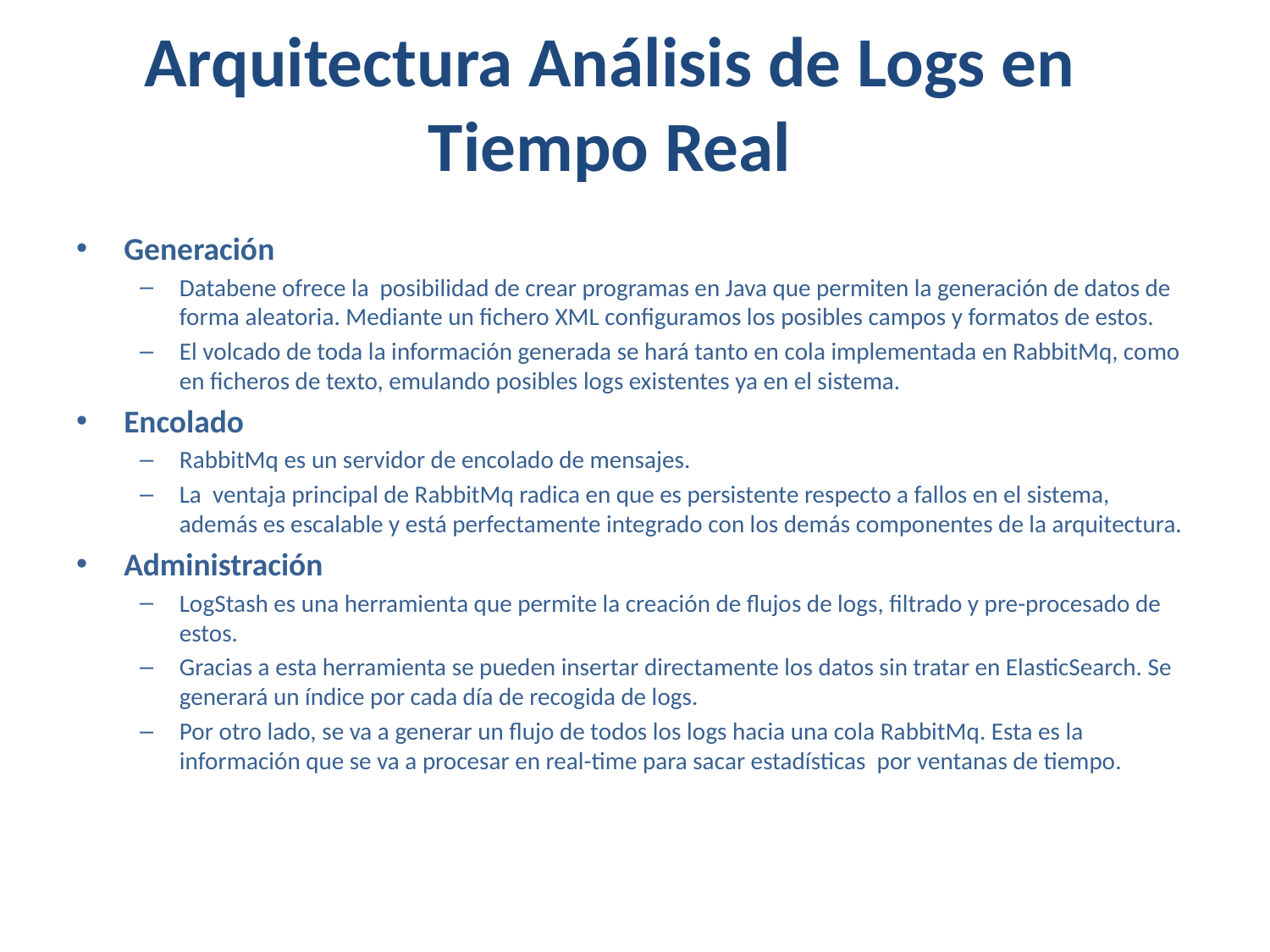

Arquitectura Análisis de Logs en Tiempo Real
Generación
Databene ofrece la  posibilidad de crear programas en Java que permiten la generación de datos de forma aleatoria. Mediante un fichero XML configuramos los posibles campos y formatos de estos.
El volcado de toda la información generada se hará tanto en cola implementada en RabbitMq, como en ficheros de texto, emulando posibles logs existentes ya en el sistema.
Encolado
RabbitMq es un servidor de encolado de mensajes.
La  ventaja principal de RabbitMq radica en que es persistente respecto a fallos en el sistema, además es escalable y está perfectamente integrado con los demás componentes de la arquitectura.
Administración
LogStash es una herramienta que permite la creación de flujos de logs, filtrado y pre-procesado de estos.
Gracias a esta herramienta se pueden insertar directamente los datos sin tratar en ElasticSearch. Se generará un índice por cada día de recogida de logs.
Por otro lado, se va a generar un flujo de todos los logs hacia una cola RabbitMq. Esta es la  información que se va a procesar en real-time para sacar estadísticas  por ventanas de tiempo.